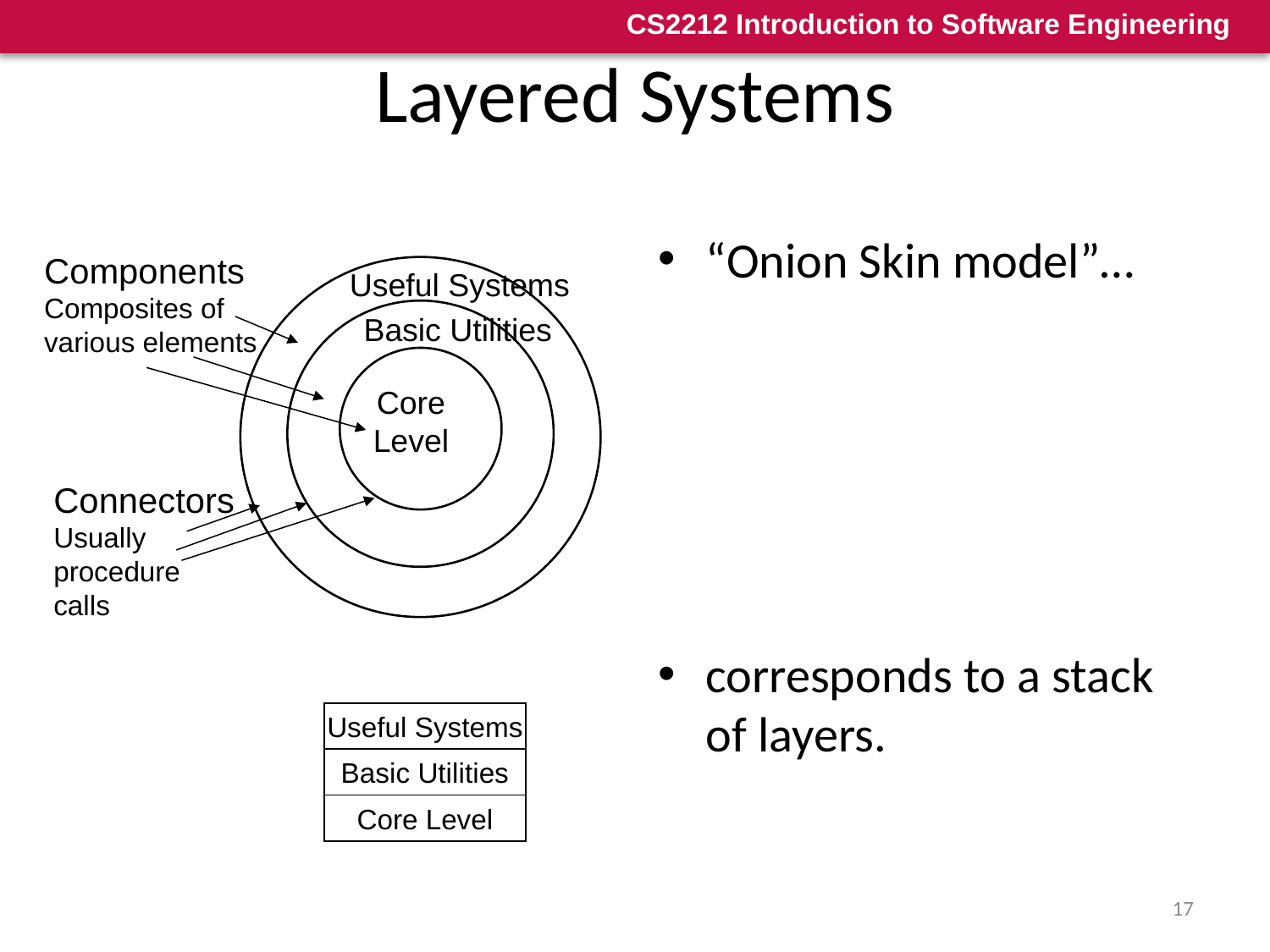

# Layered Systems
“Onion Skin model”…

corresponds to a stack of layers.
Components
Composites of
various elements

Useful Systems

Basic Utilities

Core
Level

Connectors
Usually
procedure
calls

Useful Systems
Basic Utilities
Core Level
17